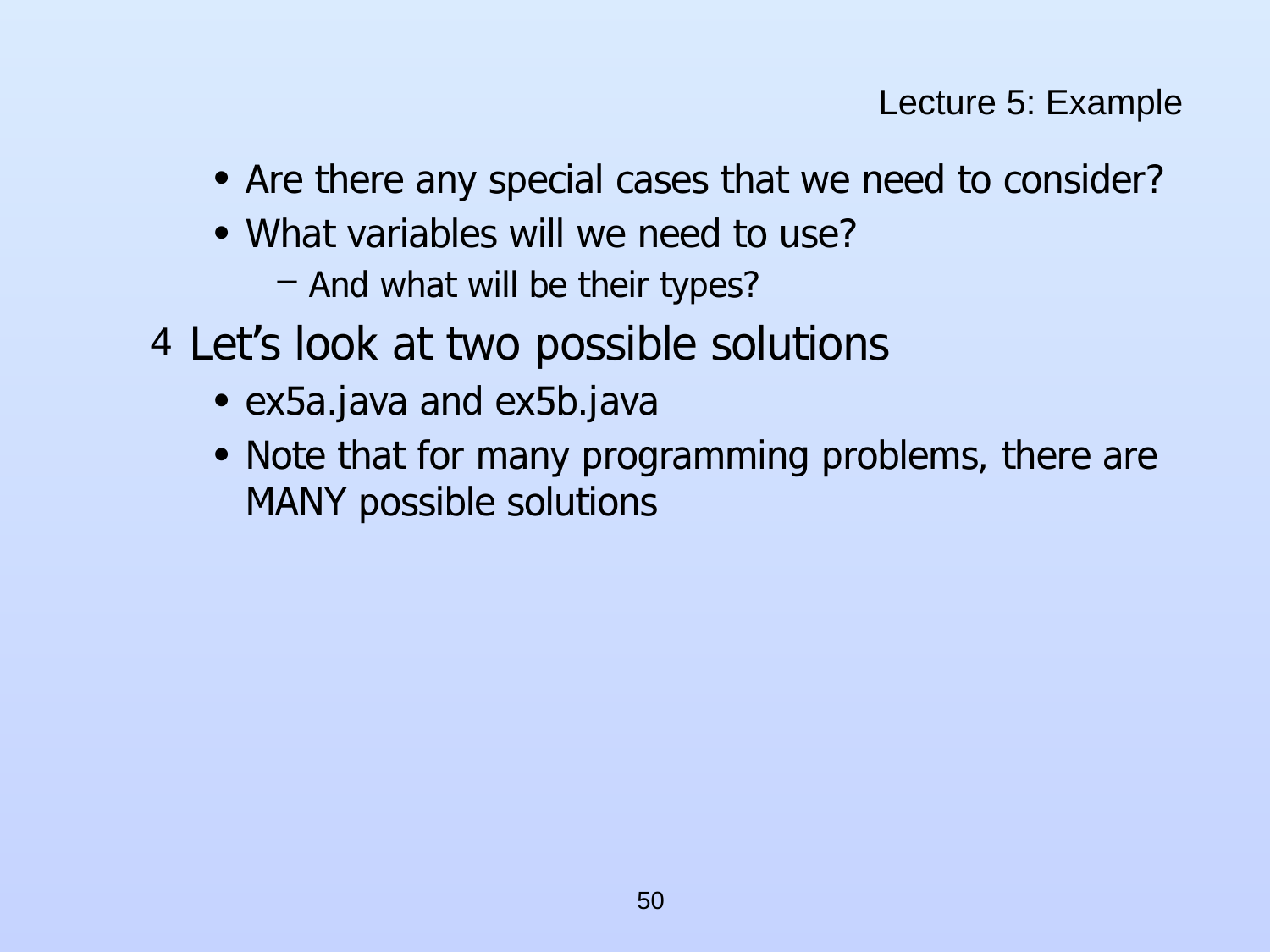

# Lecture 5: Example
Are there any special cases that we need to consider?
What variables will we need to use?
And what will be their types?
Let’s look at two possible solutions
ex5a.java and ex5b.java
Note that for many programming problems, there are MANY possible solutions
50